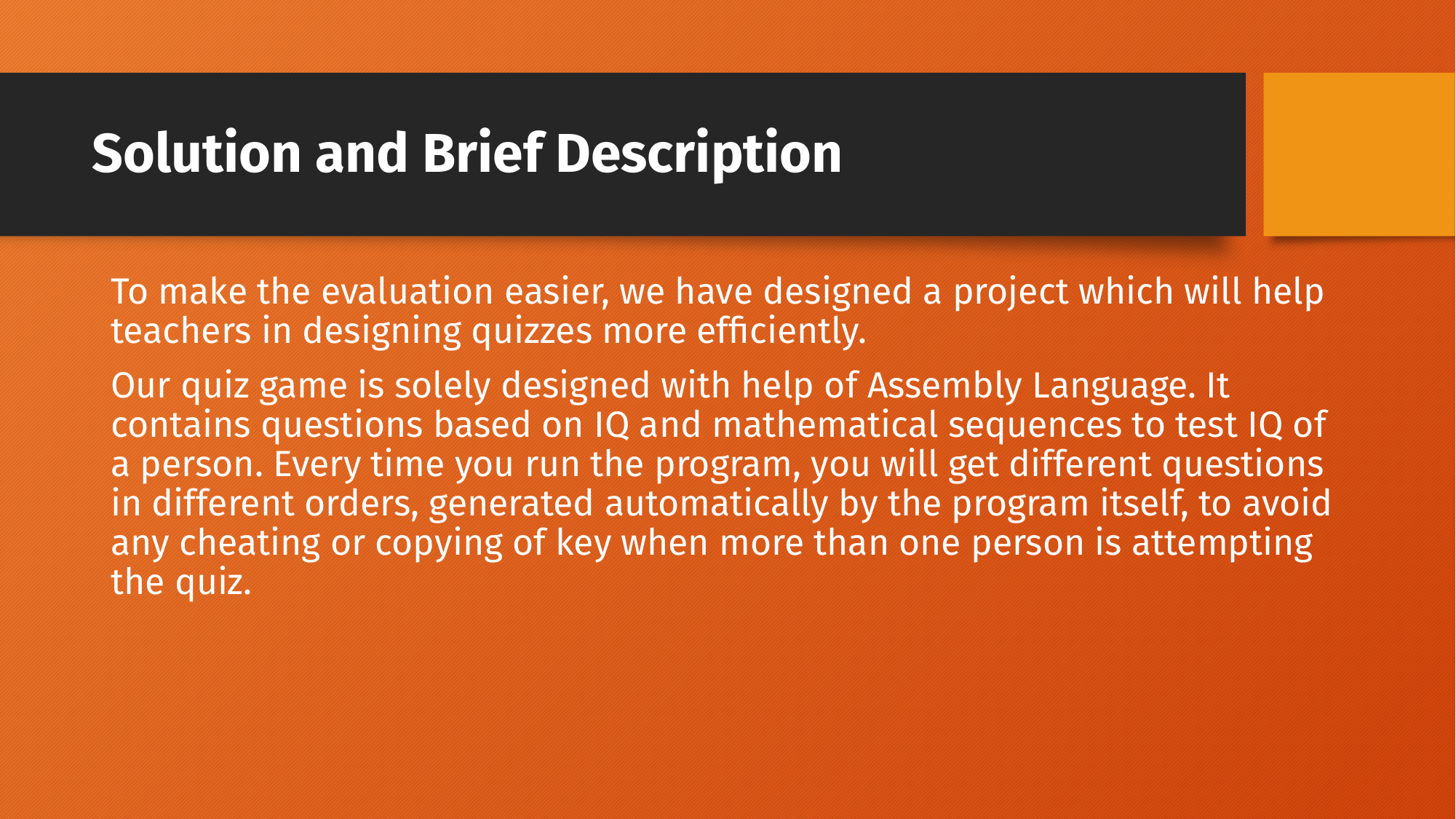

# Solution and Brief Description
To make the evaluation easier, we have designed a project which will help teachers in designing quizzes more efficiently.
Our quiz game is solely designed with help of Assembly Language. It contains questions based on IQ and mathematical sequences to test IQ of a person. Every time you run the program, you will get different questions in different orders, generated automatically by the program itself, to avoid any cheating or copying of key when more than one person is attempting the quiz.